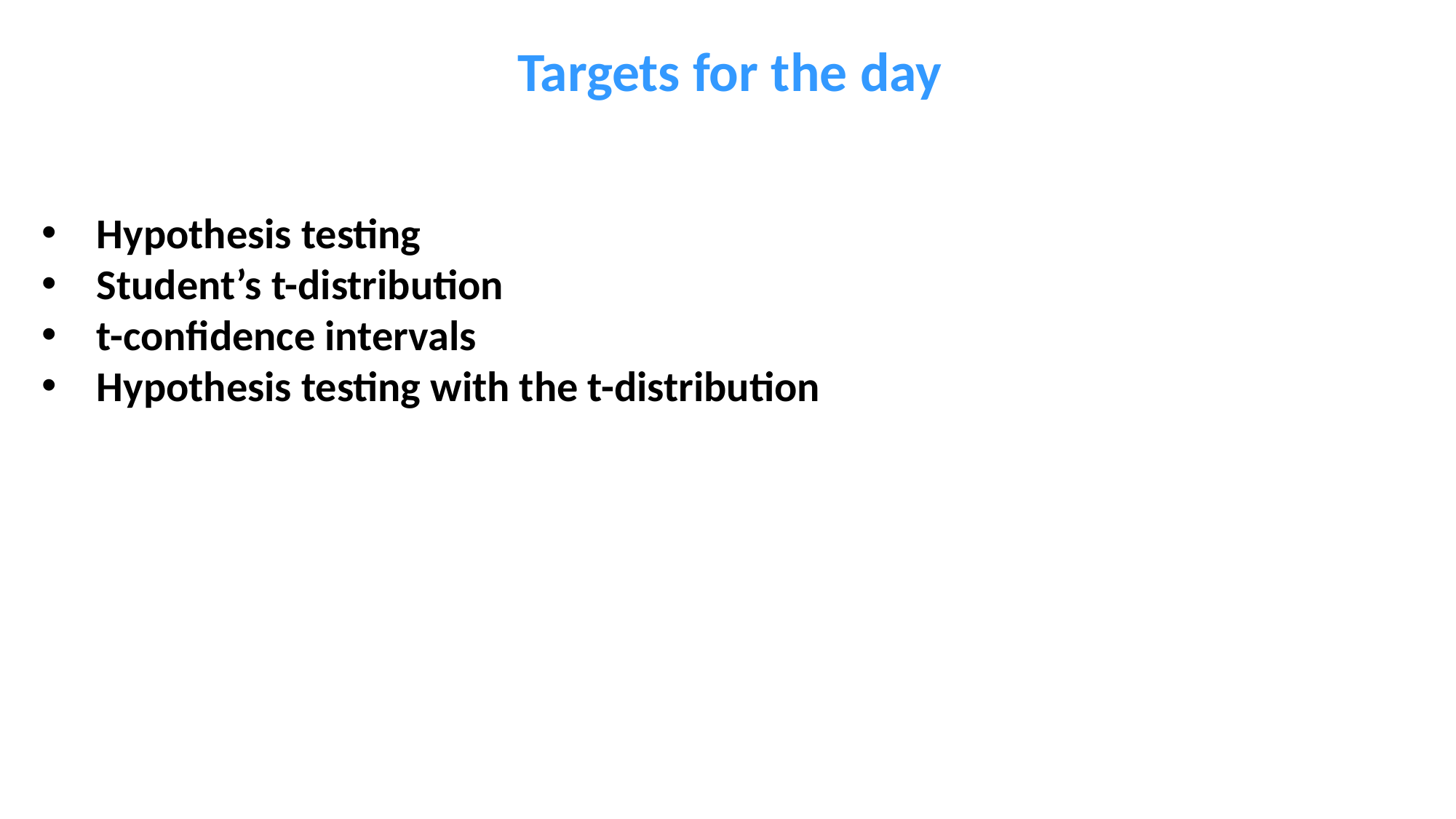

Targets for the day
Hypothesis testing
Student’s t-distribution
t-confidence intervals
Hypothesis testing with the t-distribution